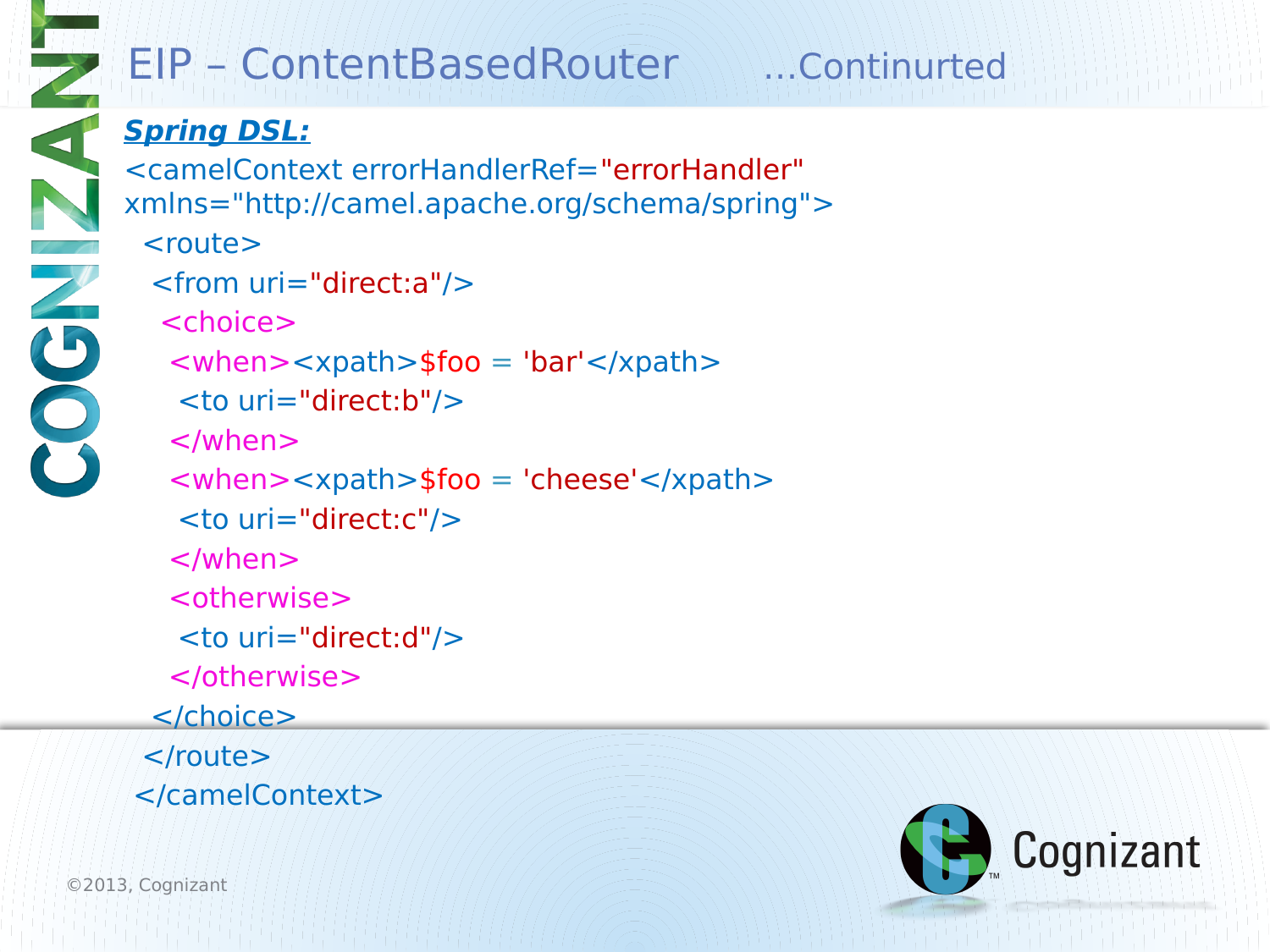

# EIP – ContentBasedRouter	…Continurted
Spring DSL:
<camelContext errorHandlerRef="errorHandler" 	xmlns="http://camel.apache.org/schema/spring">
  <route>
   <from uri="direct:a"/>
    <choice>
     <when><xpath>$foo = 'bar'</xpath>
      <to uri="direct:b"/>
     </when>
     <when><xpath>$foo = 'cheese'</xpath>
      <to uri="direct:c"/>
     </when>
     <otherwise>
      <to uri="direct:d"/>
     </otherwise>
   </choice>
  </route>
 </camelContext>